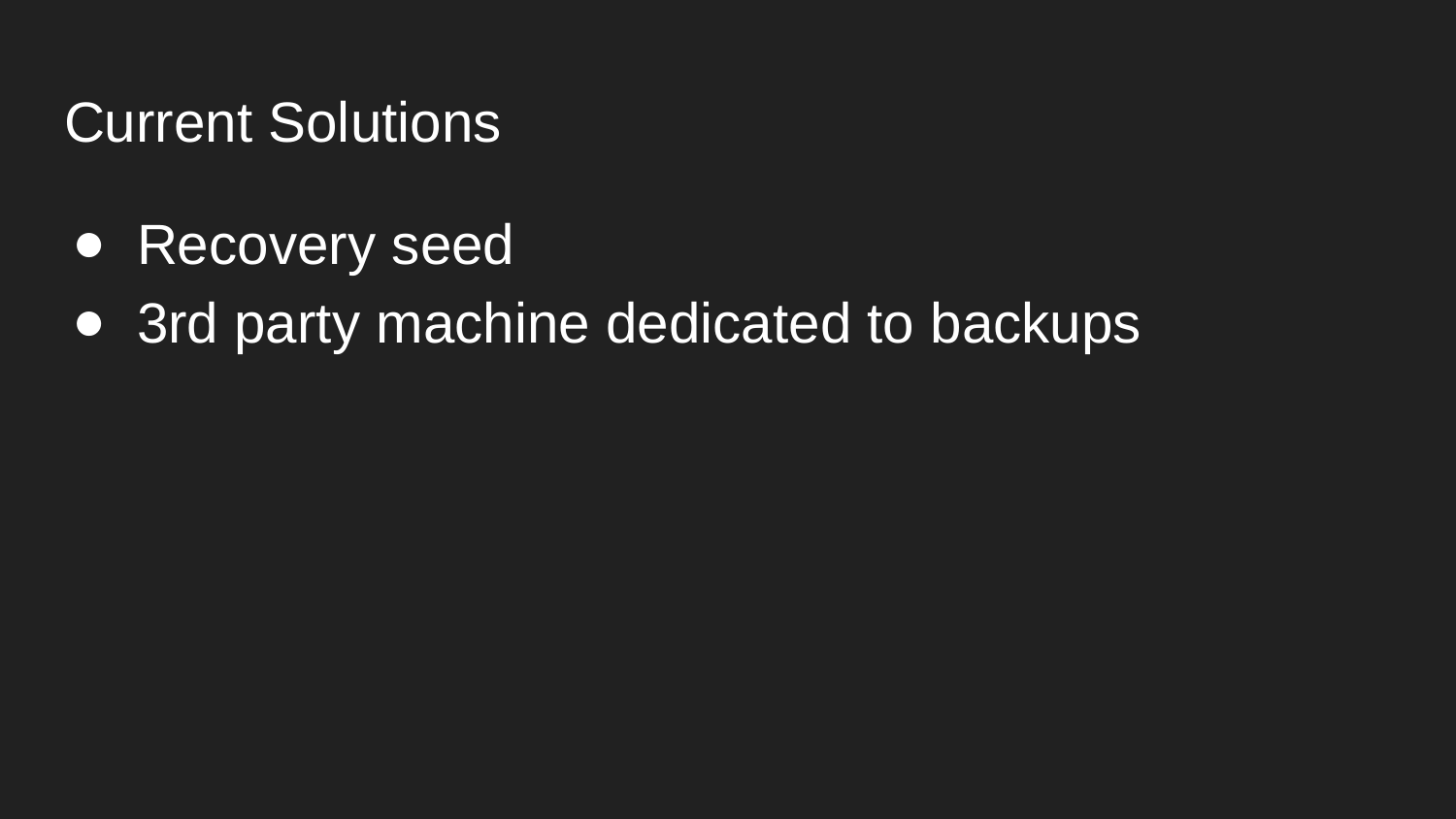

# Current Solutions
Recovery seed
3rd party machine dedicated to backups